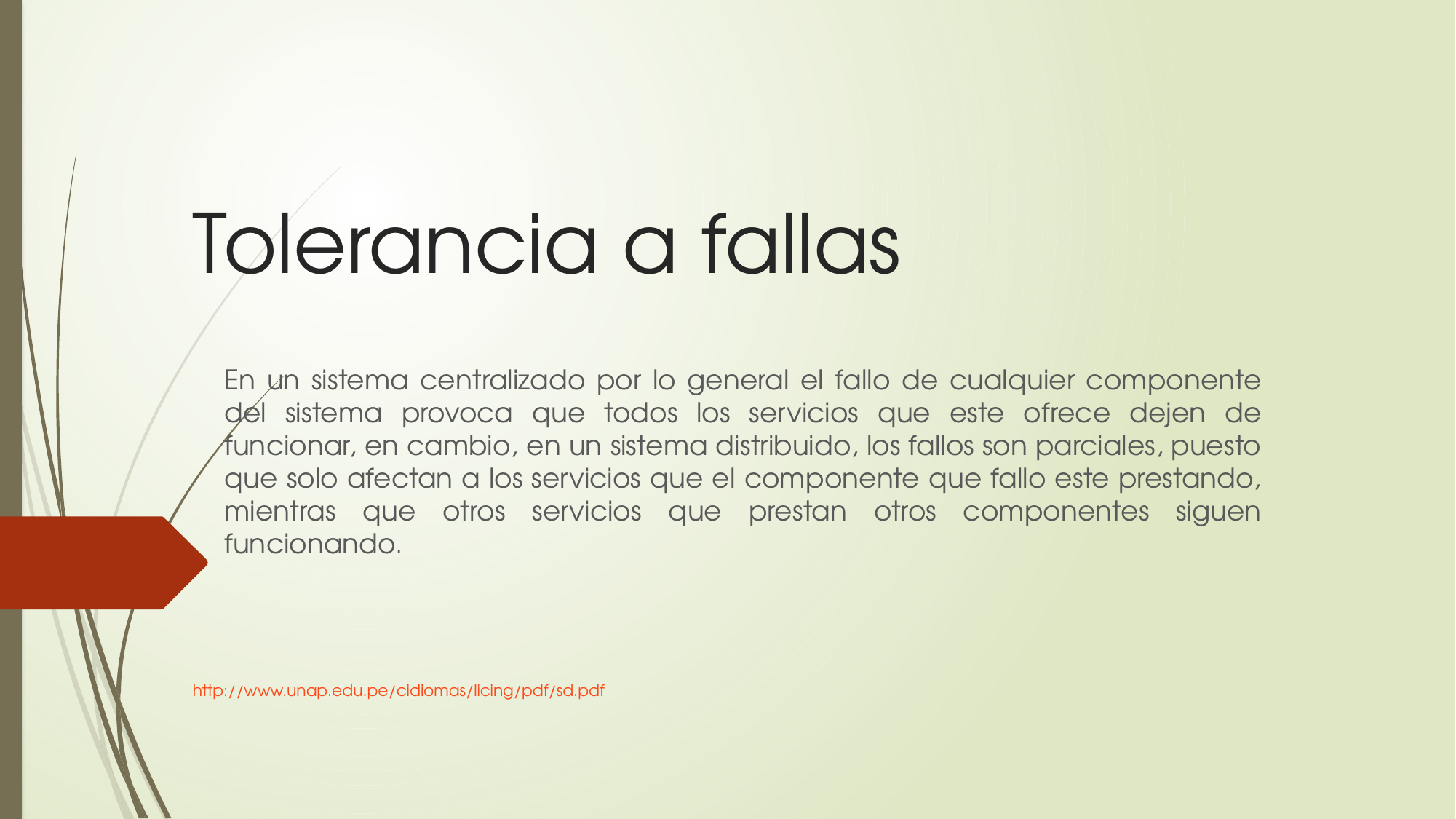

# Tolerancia a fallas
En un sistema centralizado por lo general el fallo de cualquier componente del sistema provoca que todos los servicios que este ofrece dejen de funcionar, en cambio, en un sistema distribuido, los fallos son parciales, puesto que solo afectan a los servicios que el componente que fallo este prestando, mientras que otros servicios que prestan otros componentes siguen funcionando.
http://www.unap.edu.pe/cidiomas/licing/pdf/sd.pdf